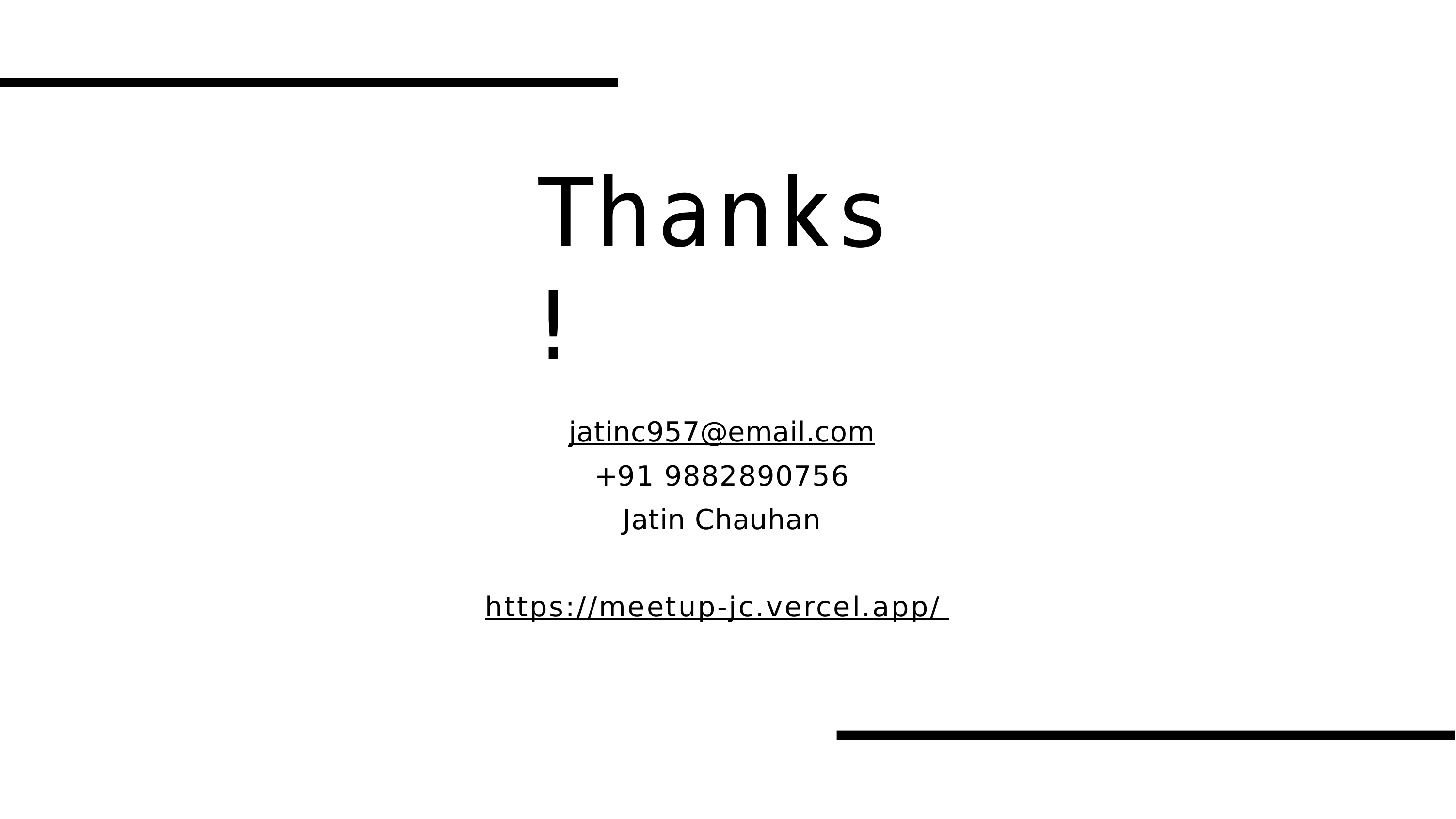

# Thanks!
jatinc957@email.com
+91 9882890756
Jatin Chauhan

https://meetup-jc.vercel.app/